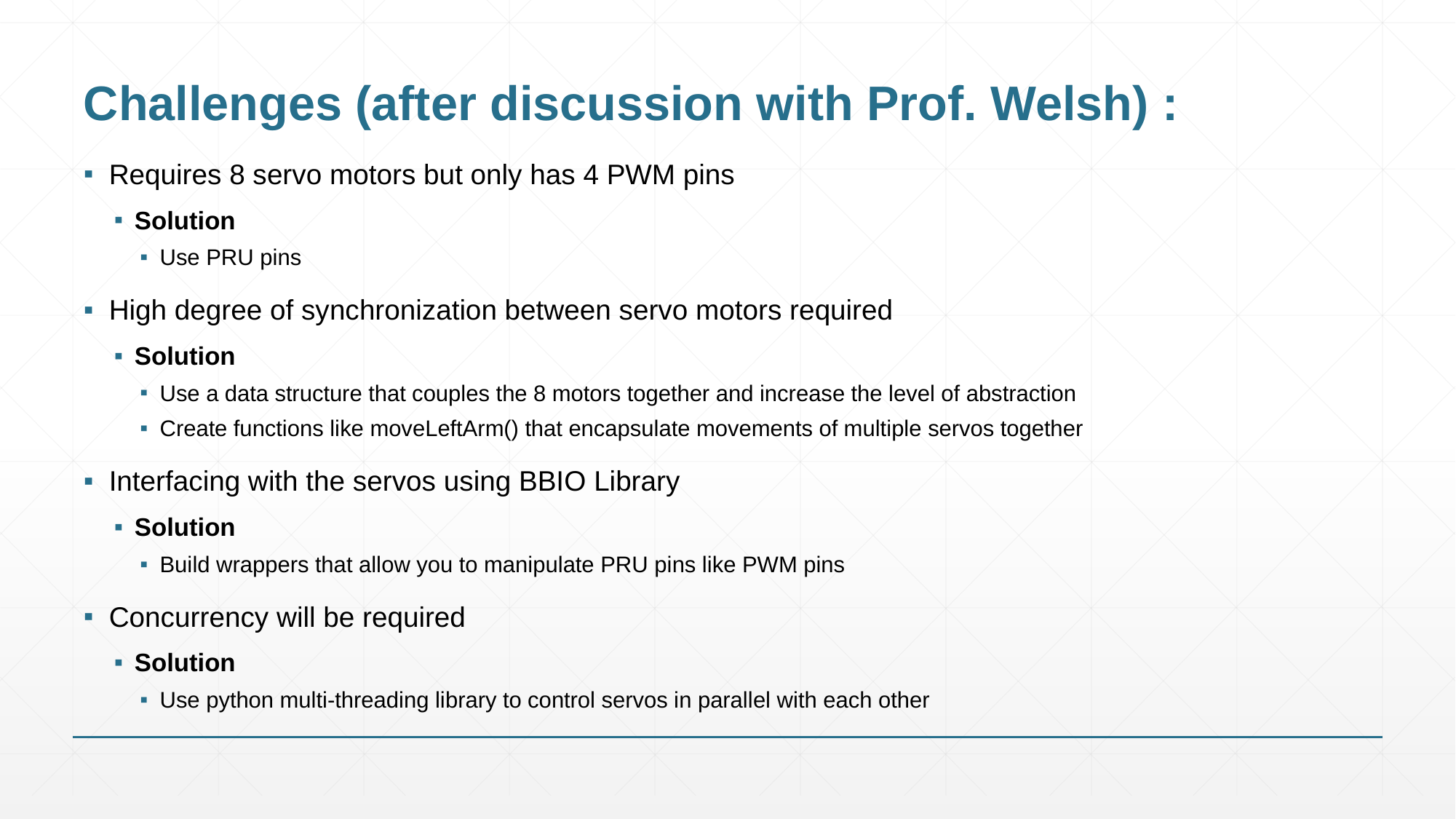

# Challenges (after discussion with Prof. Welsh) :
Requires 8 servo motors but only has 4 PWM pins
Solution
Use PRU pins
High degree of synchronization between servo motors required
Solution
Use a data structure that couples the 8 motors together and increase the level of abstraction
Create functions like moveLeftArm() that encapsulate movements of multiple servos together
Interfacing with the servos using BBIO Library
Solution
Build wrappers that allow you to manipulate PRU pins like PWM pins
Concurrency will be required
Solution
Use python multi-threading library to control servos in parallel with each other